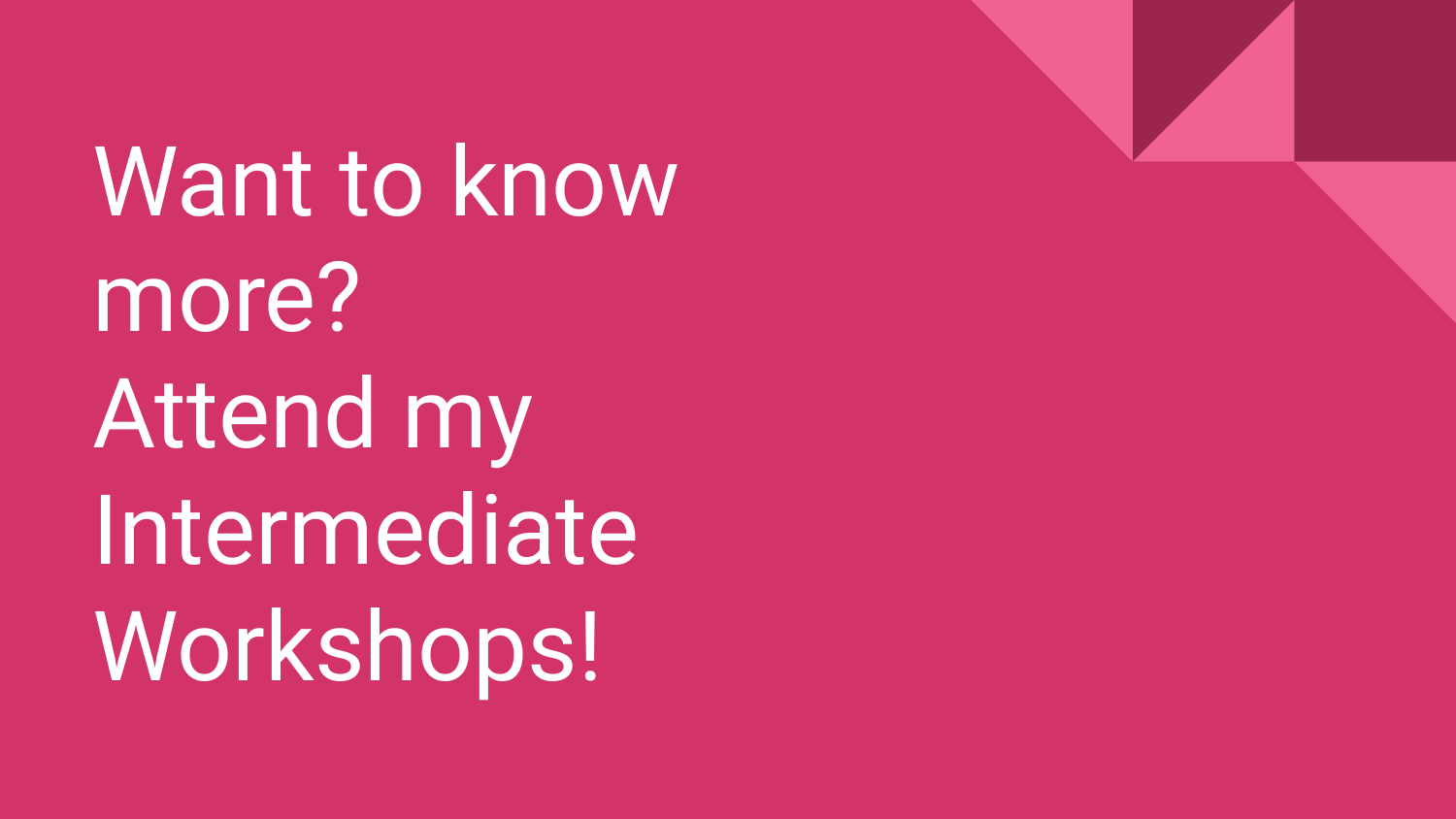

# Want to know more?
Attend my Intermediate Workshops!